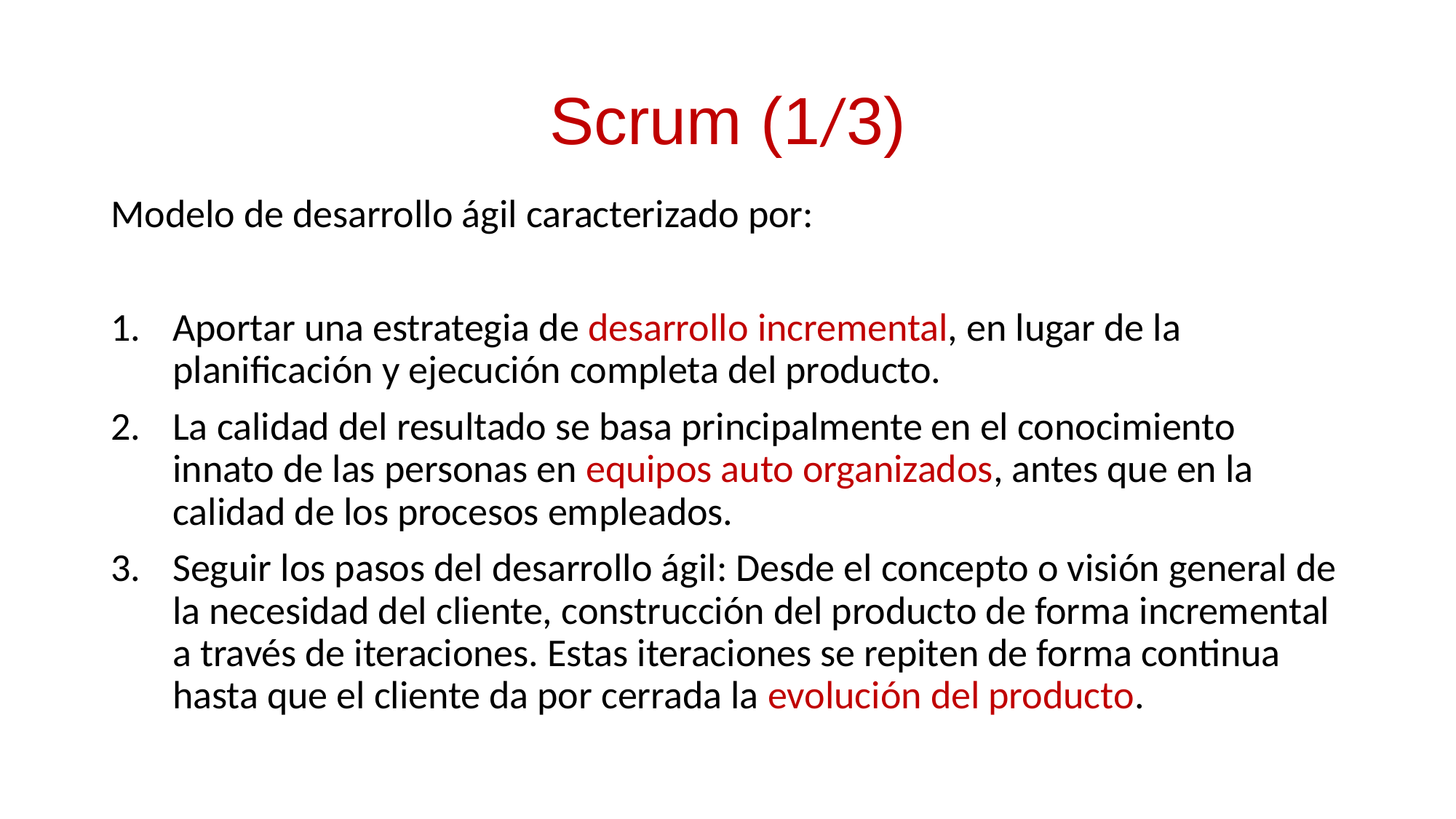

# Scrum (1/3)
Modelo de desarrollo ágil caracterizado por:

Aportar una estrategia de desarrollo incremental, en lugar de la planificación y ejecución completa del producto.
La calidad del resultado se basa principalmente en el conocimiento innato de las personas en equipos auto organizados, antes que en la calidad de los procesos empleados.
Seguir los pasos del desarrollo ágil: Desde el concepto o visión general de la necesidad del cliente, construcción del producto de forma incremental a través de iteraciones. Estas iteraciones se repiten de forma continua hasta que el cliente da por cerrada la evolución del producto.